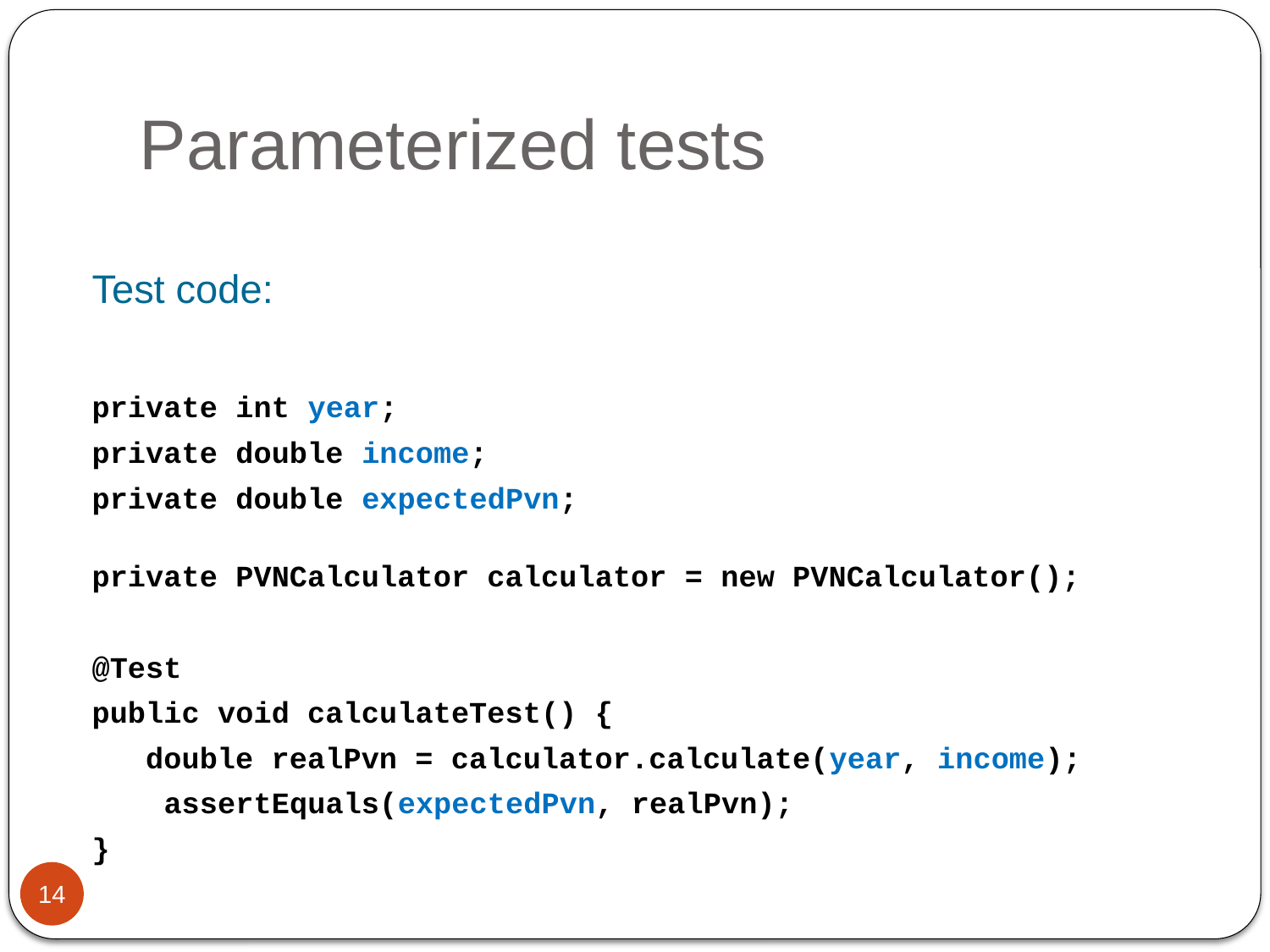

# Parameterized tests
Test code:

private int year;
private double income;
private double expectedPvn;

private PVNCalculator calculator = new PVNCalculator();

@Test
public void calculateTest() {
	 double realPvn = calculator.calculate(year, income);
    assertEquals(expectedPvn, realPvn);
}
14